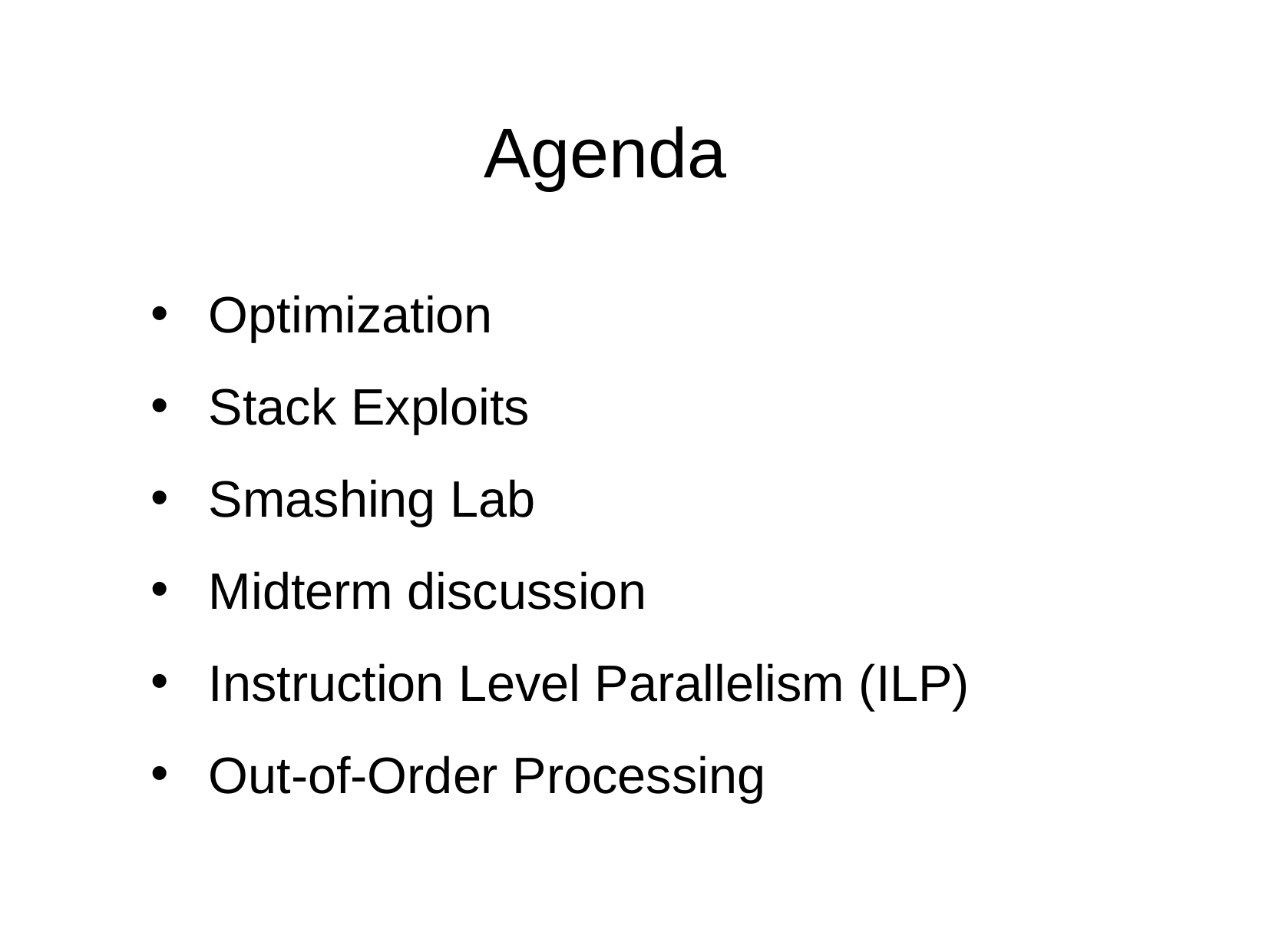

Agenda
Optimization
Stack Exploits
Smashing Lab
Midterm discussion
Instruction Level Parallelism (ILP)
Out-of-Order Processing